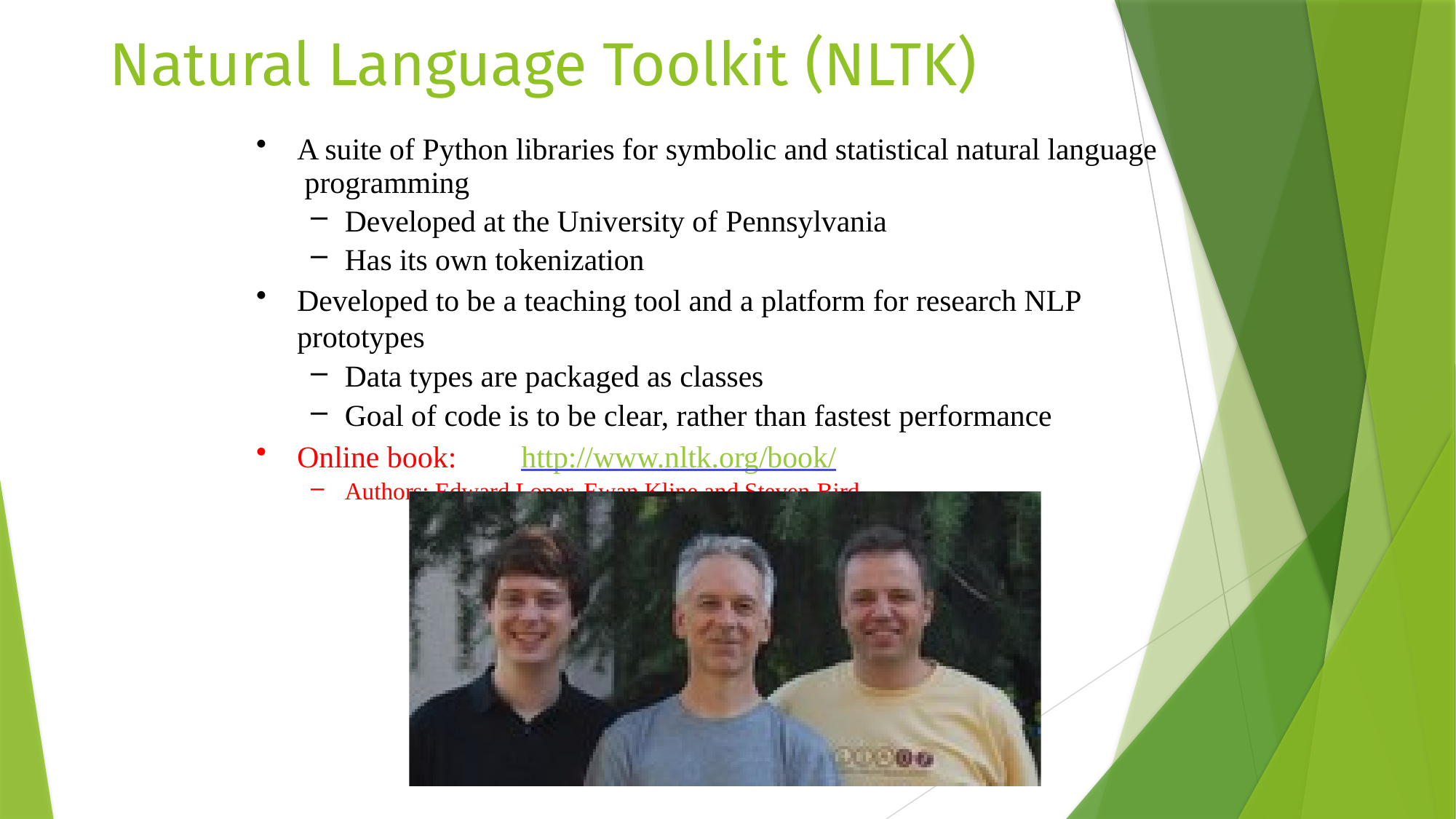

# Natural Language Toolkit (NLTK)
A suite of Python libraries for symbolic and statistical natural language  programming
Developed at the University of Pennsylvania
Has its own tokenization
Developed to be a teaching tool and a platform for research NLP prototypes
Data types are packaged as classes
Goal of code is to be clear, rather than fastest performance
Online book:	http://www.nltk.org/book/
Authors: Edward Loper, Ewan Kline and Steven Bird